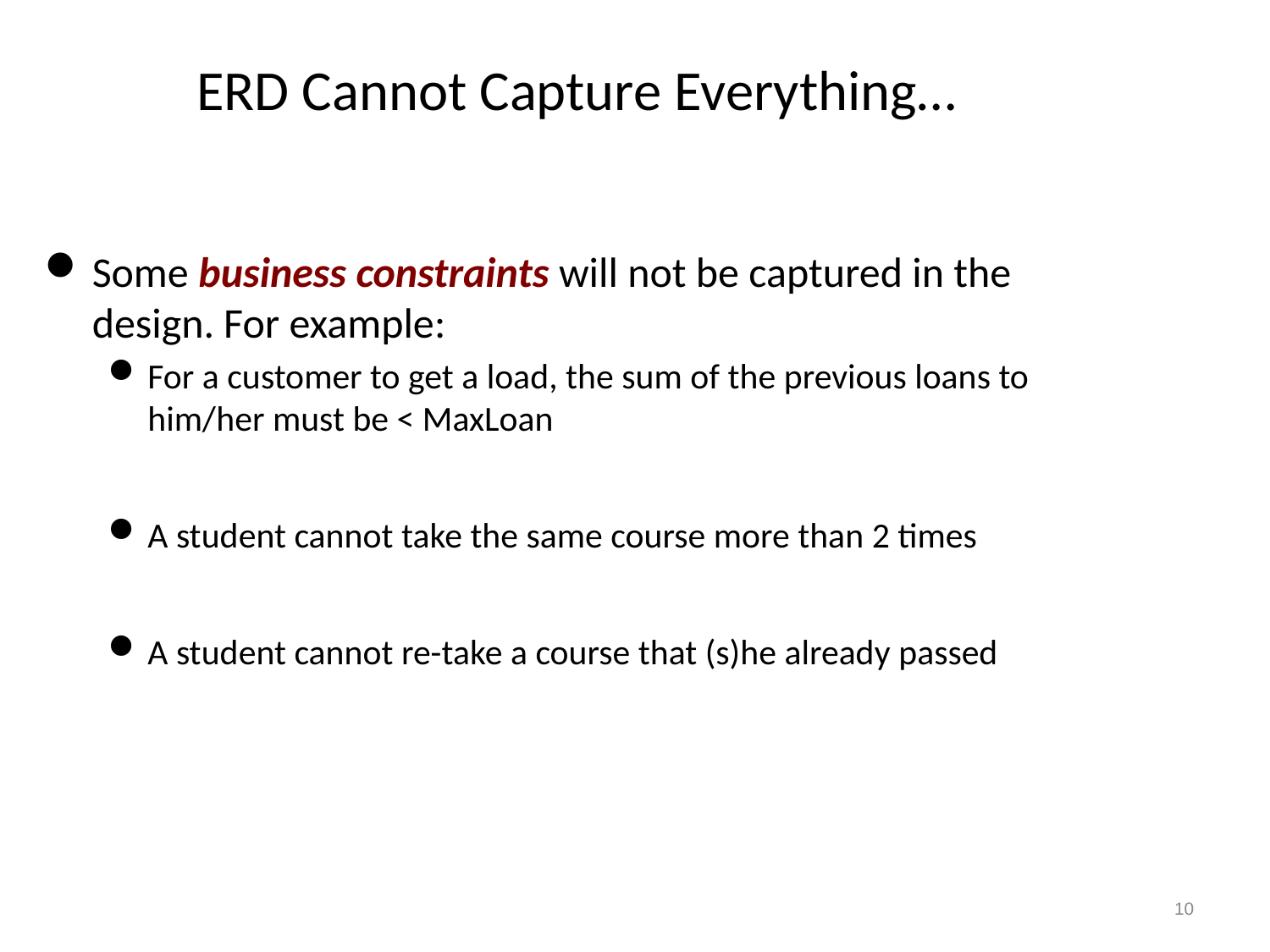

# ERD Cannot Capture Everything…
Some business constraints will not be captured in the design. For example:
For a customer to get a load, the sum of the previous loans to him/her must be < MaxLoan

A student cannot take the same course more than 2 times

A student cannot re-take a course that (s)he already passed
10